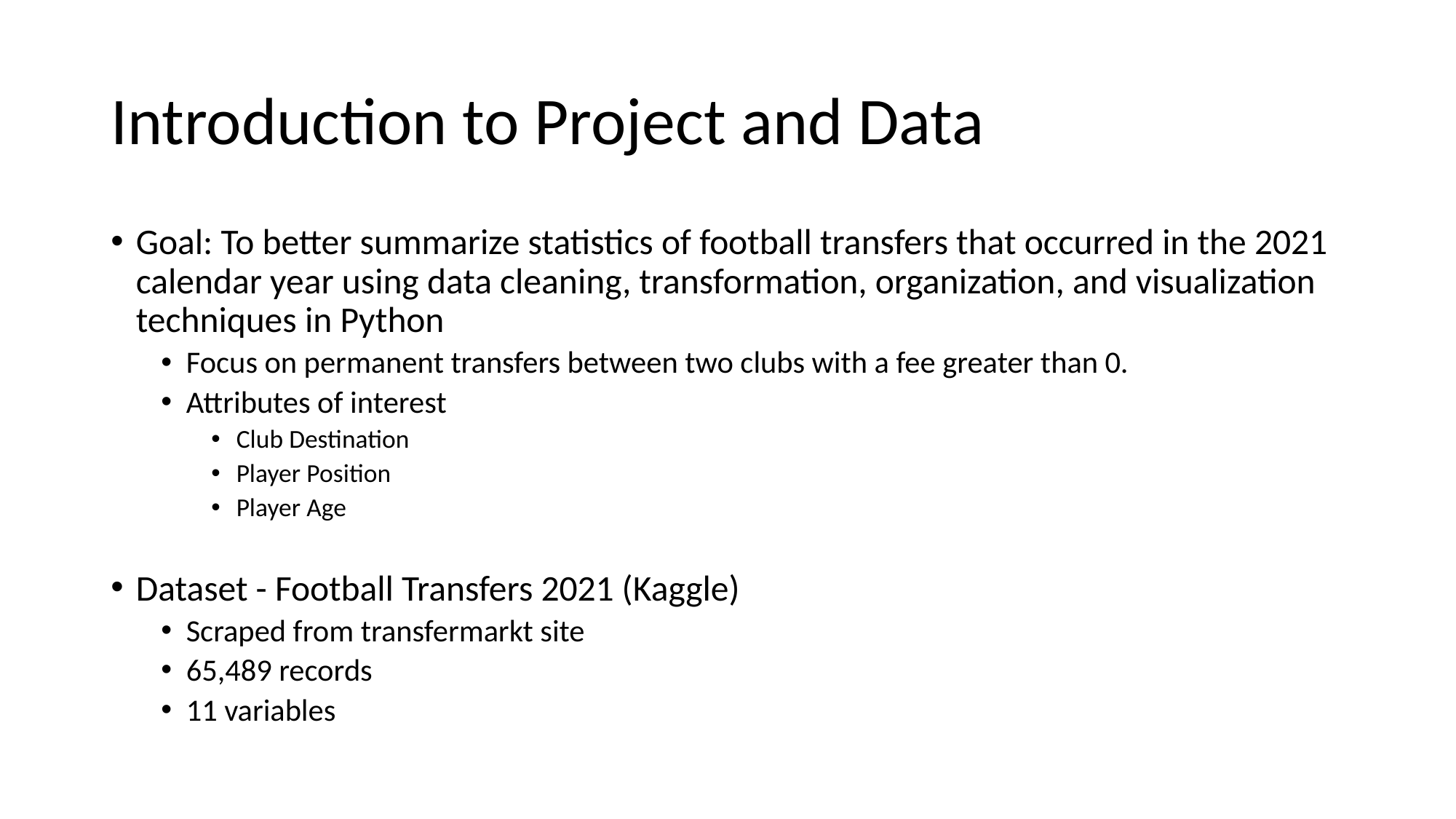

# Introduction to Project and Data
Goal: To better summarize statistics of football transfers that occurred in the 2021 calendar year using data cleaning, transformation, organization, and visualization techniques in Python
Focus on permanent transfers between two clubs with a fee greater than 0.
Attributes of interest
Club Destination
Player Position
Player Age

Dataset - Football Transfers 2021 (Kaggle)
Scraped from transfermarkt site
65,489 records
11 variables